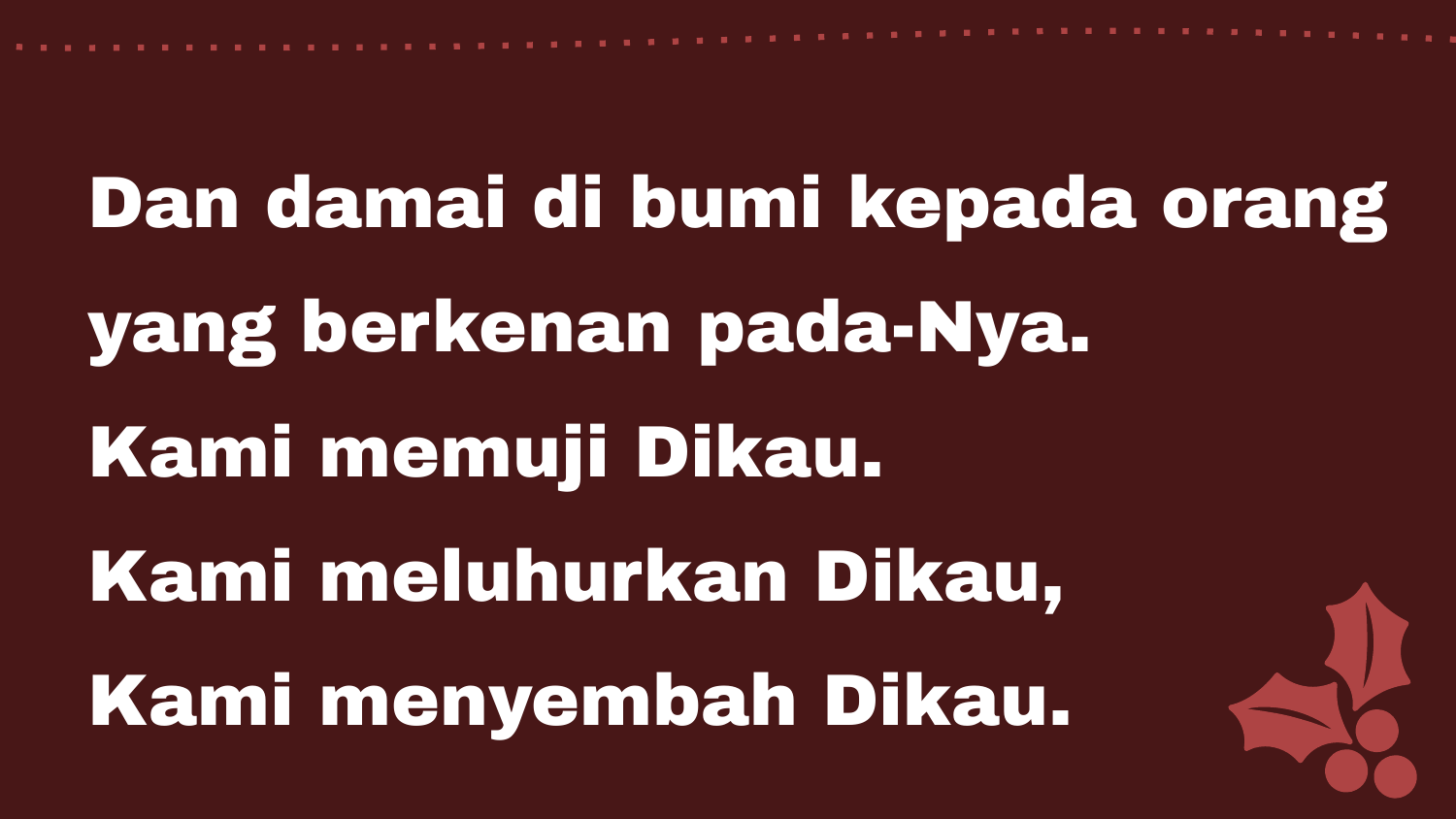

Dan damai di bumi kepada orang
yang berkenan pada-Nya.
Kami memuji Dikau.
Kami meluhurkan Dikau,
Kami menyembah Dikau.